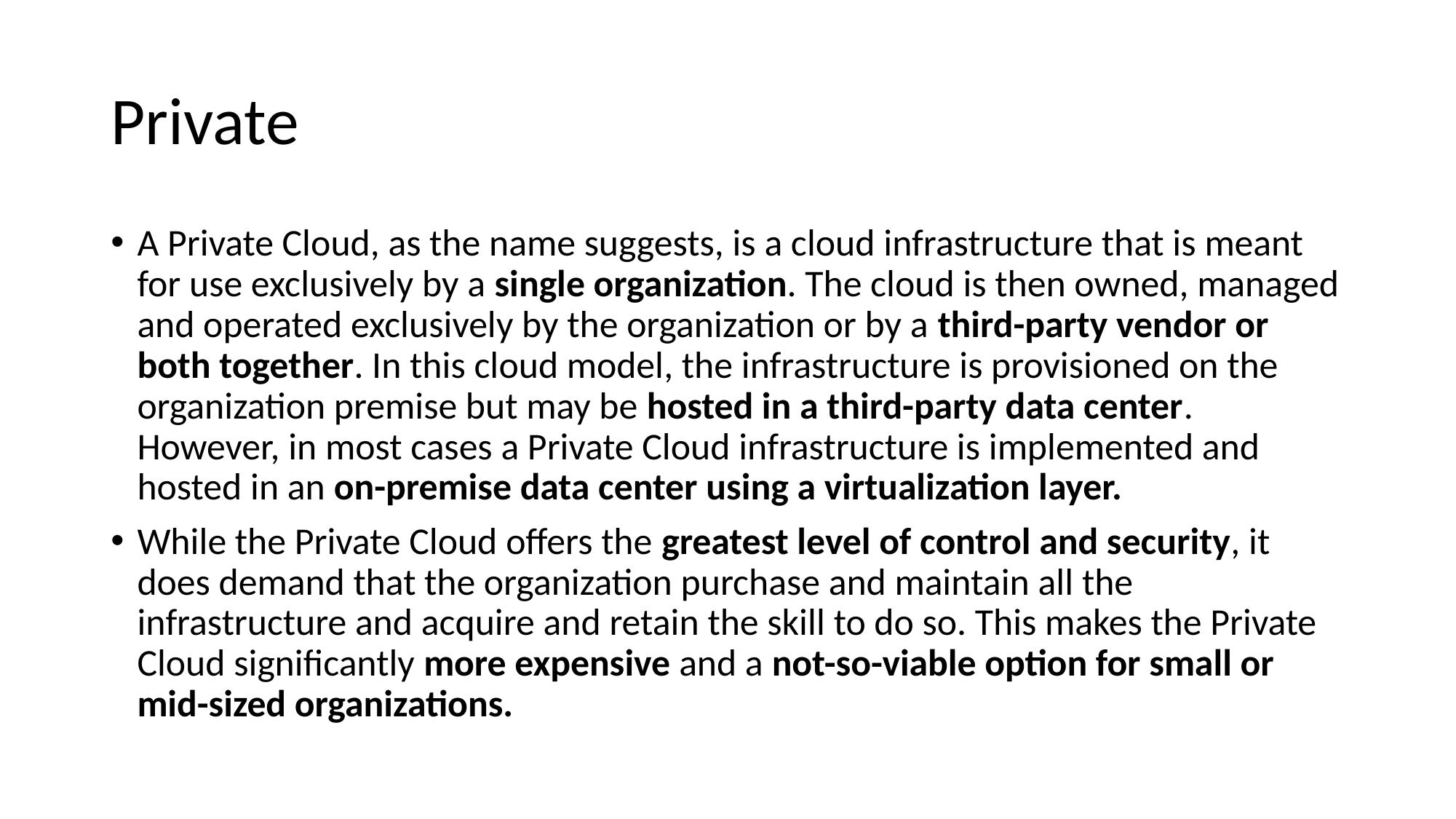

# Private
A Private Cloud, as the name suggests, is a cloud infrastructure that is meant for use exclusively by a single organization. The cloud is then owned, managed and operated exclusively by the organization or by a third-party vendor or both together. In this cloud model, the infrastructure is provisioned on the organization premise but may be hosted in a third-party data center. However, in most cases a Private Cloud infrastructure is implemented and hosted in an on-premise data center using a virtualization layer.
While the Private Cloud offers the greatest level of control and security, it does demand that the organization purchase and maintain all the infrastructure and acquire and retain the skill to do so. This makes the Private Cloud significantly more expensive and a not-so-viable option for small or mid-sized organizations.